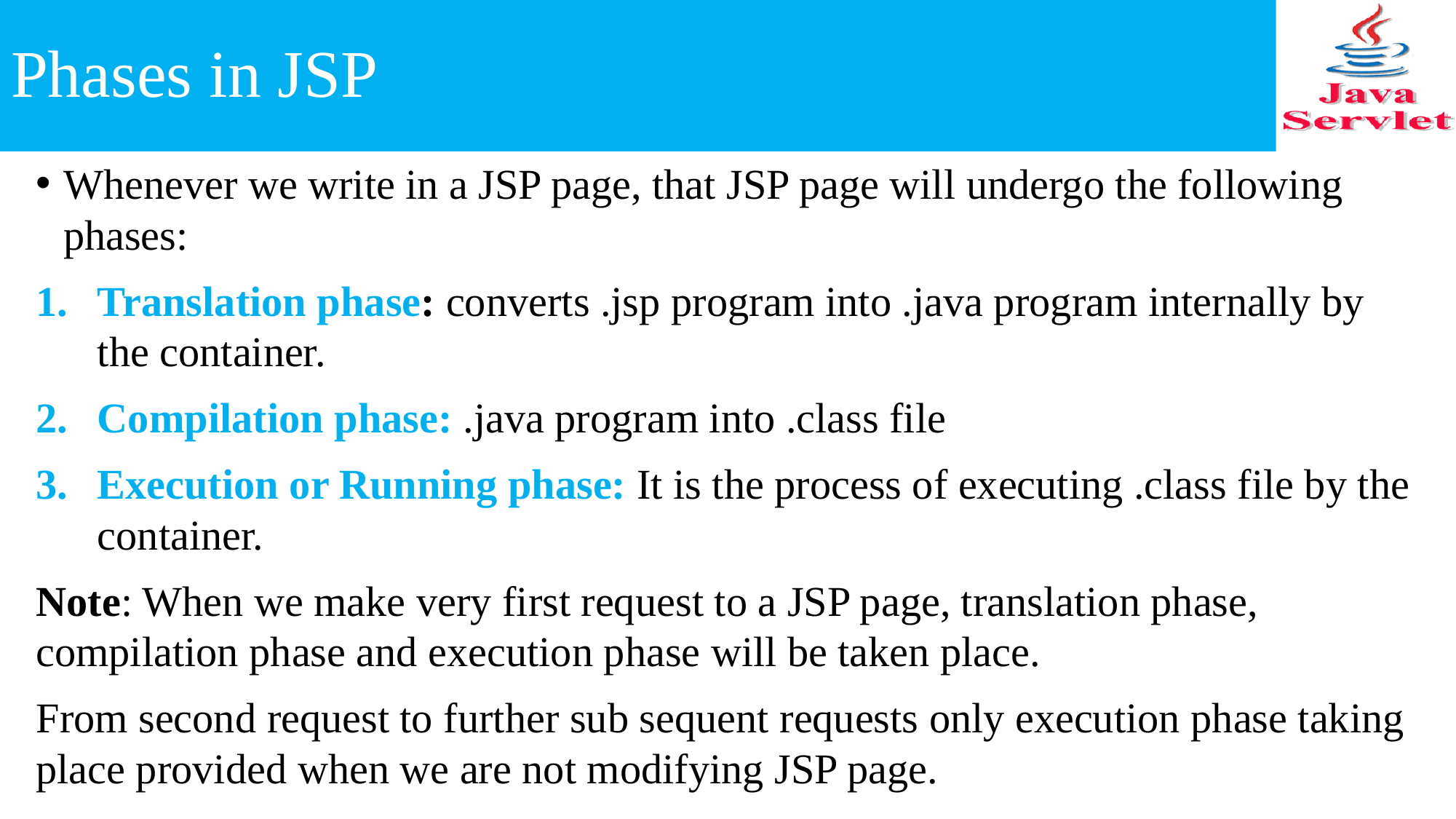

# Phases in JSP
Whenever we write in a JSP page, that JSP page will undergo the following phases:
Translation phase: converts .jsp program into .java program internally by the container.
Compilation phase: .java program into .class file
Execution or Running phase: It is the process of executing .class file by the container.
Note: When we make very first request to a JSP page, translation phase, compilation phase and execution phase will be taken place.
From second request to further sub sequent requests only execution phase taking place provided when we are not modifying JSP page.